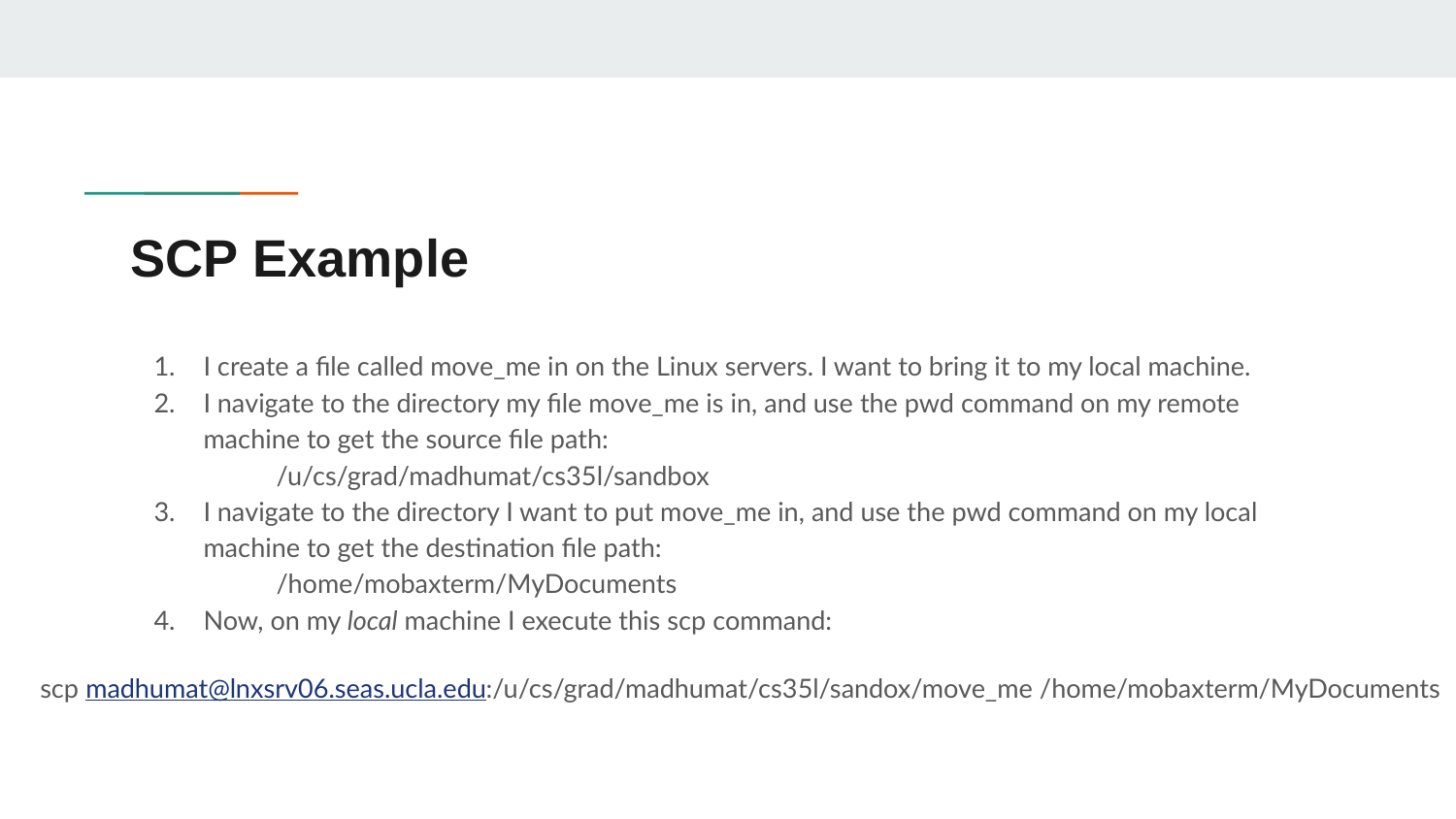

# SCP Example
I create a file called move_me in on the Linux servers. I want to bring it to my local machine.
I navigate to the directory my file move_me is in, and use the pwd command on my remote machine to get the source file path:
/u/cs/grad/madhumat/cs35l/sandbox
I navigate to the directory I want to put move_me in, and use the pwd command on my local machine to get the destination file path:
/home/mobaxterm/MyDocuments
Now, on my local machine I execute this scp command:

scp madhumat@lnxsrv06.seas.ucla.edu:/u/cs/grad/madhumat/cs35l/sandox/move_me /home/mobaxterm/MyDocuments